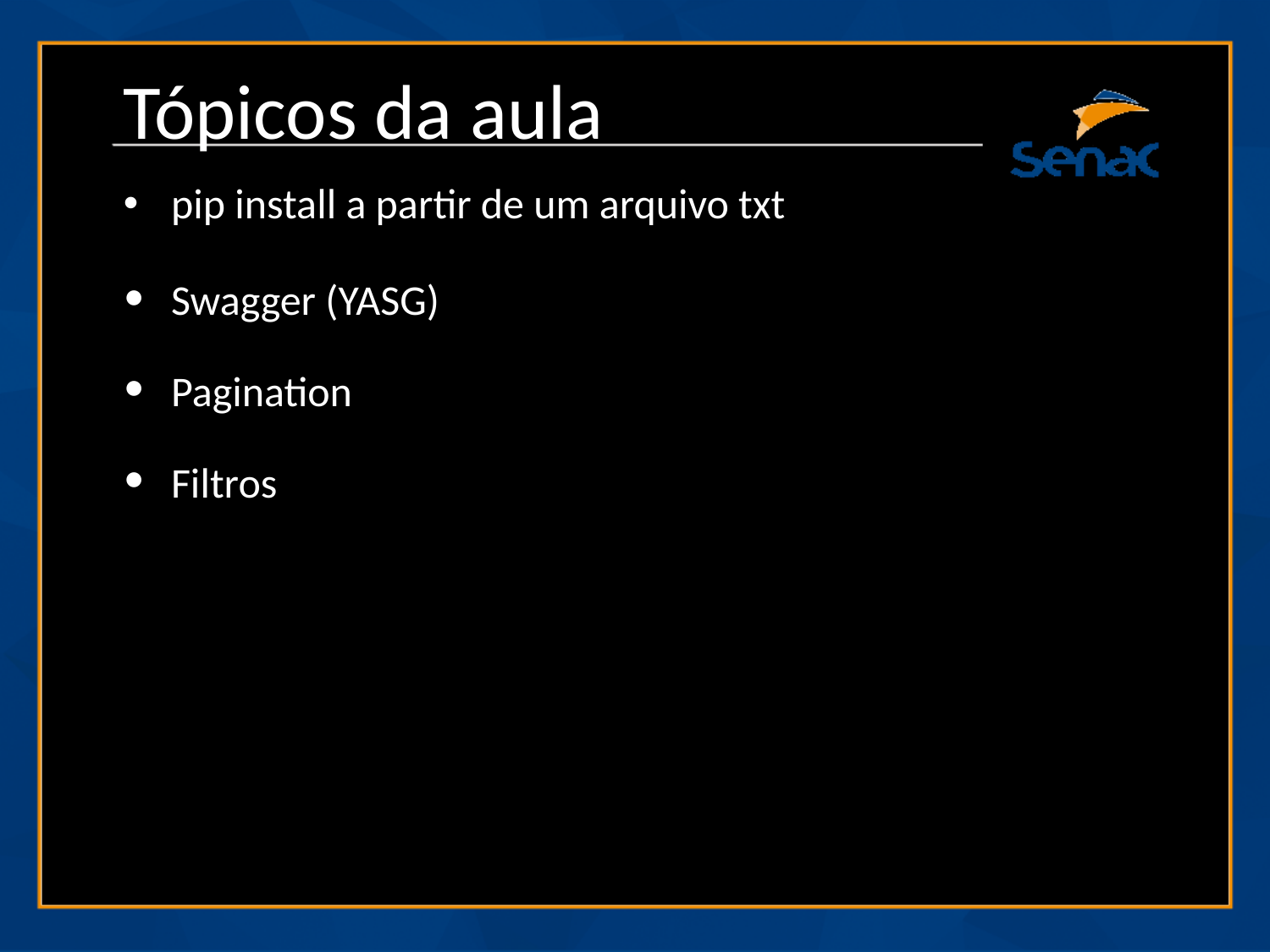

# ‘
Tópicos da aula

pip install a partir de um arquivo txt
Swagger (YASG)
Pagination
Filtros